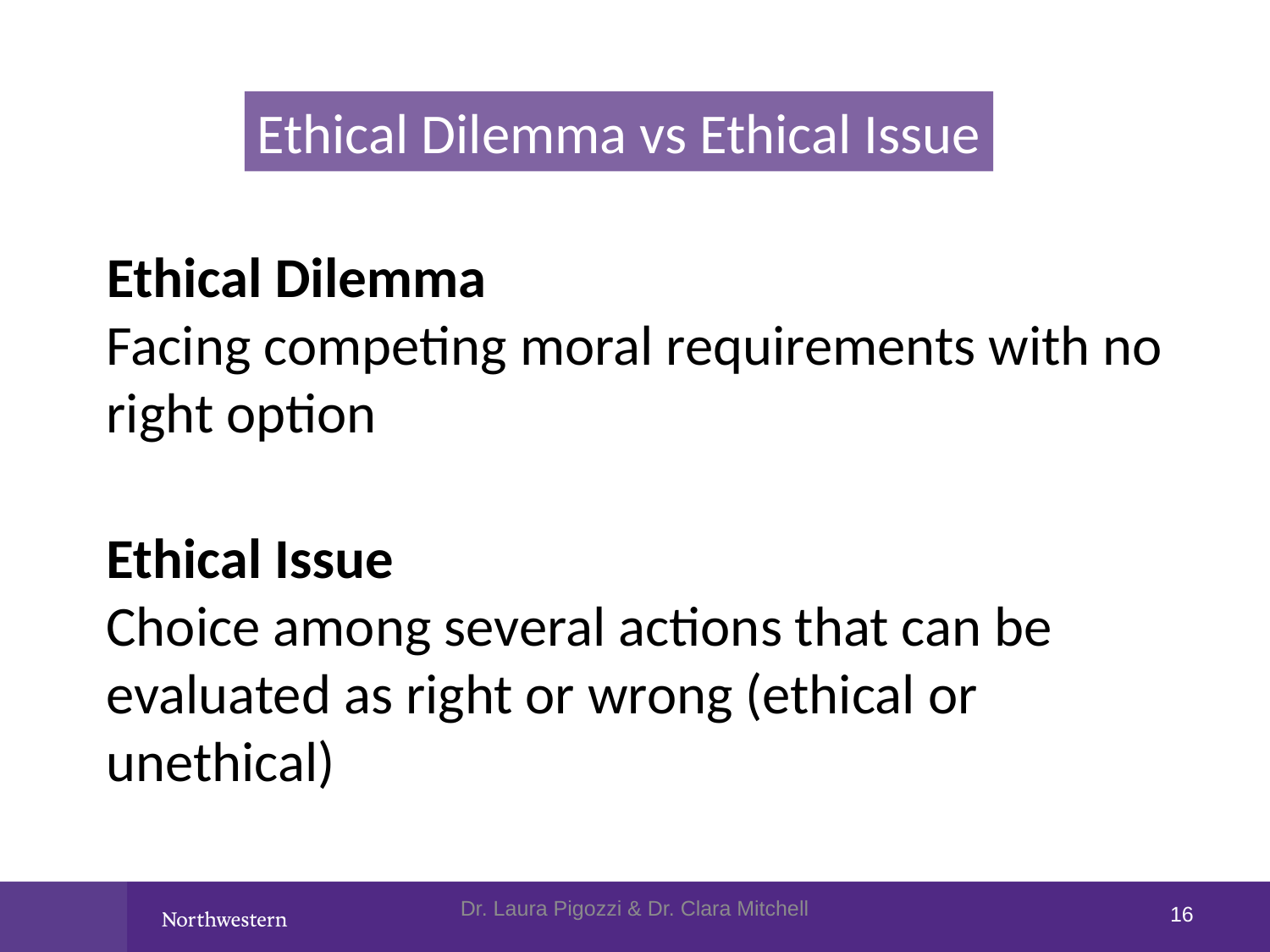

Ethical Dilemma vs Ethical Issue
Ethical Dilemma
Facing competing moral requirements with no
right option
Ethical Issue
Choice among several actions that can be
evaluated as right or wrong (ethical or
unethical)
Dr. Laura Pigozzi & Dr. Clara Mitchell
16